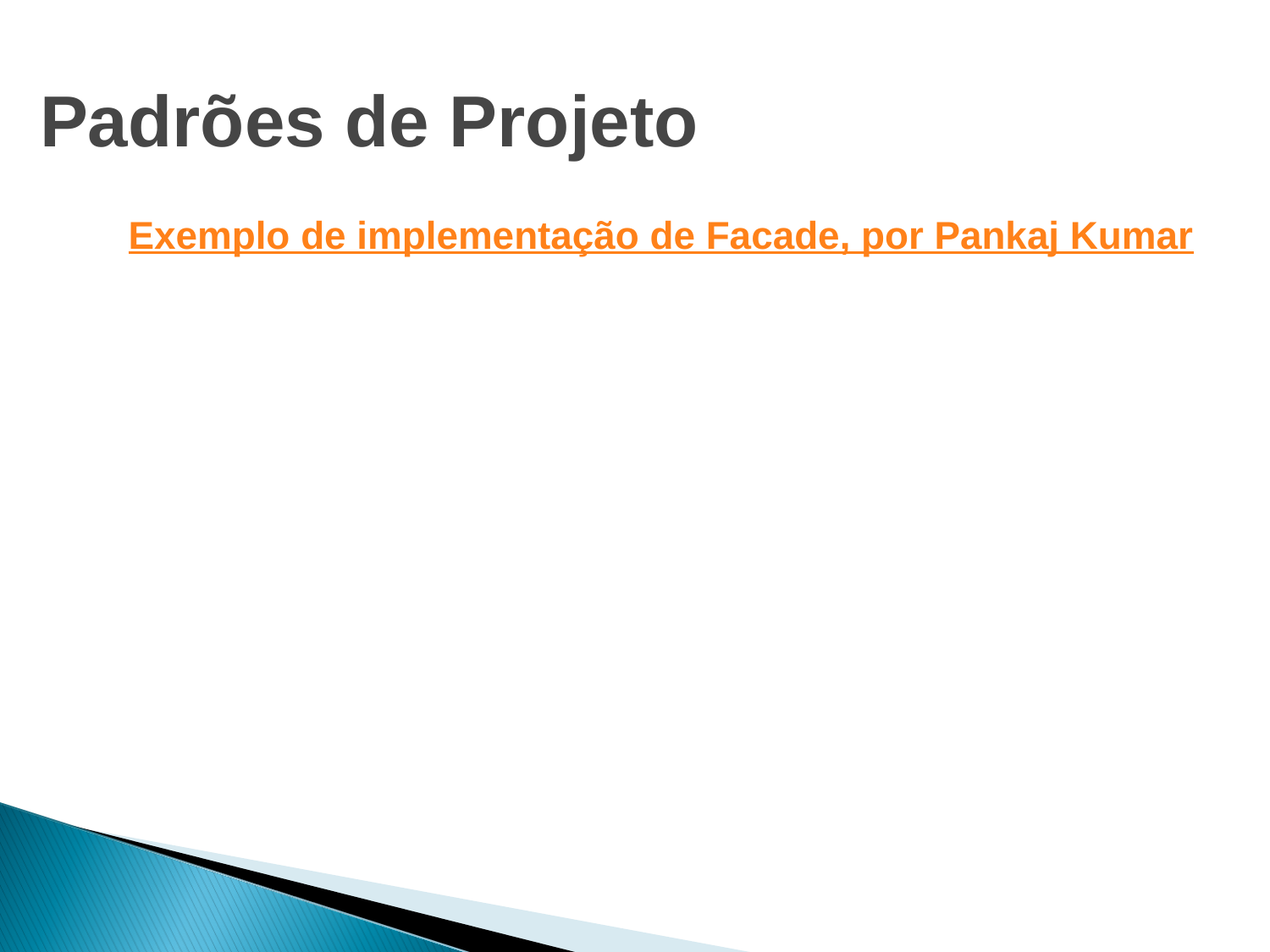

# Padrões de Projeto
Exemplo de implementação de Facade, por Pankaj Kumar